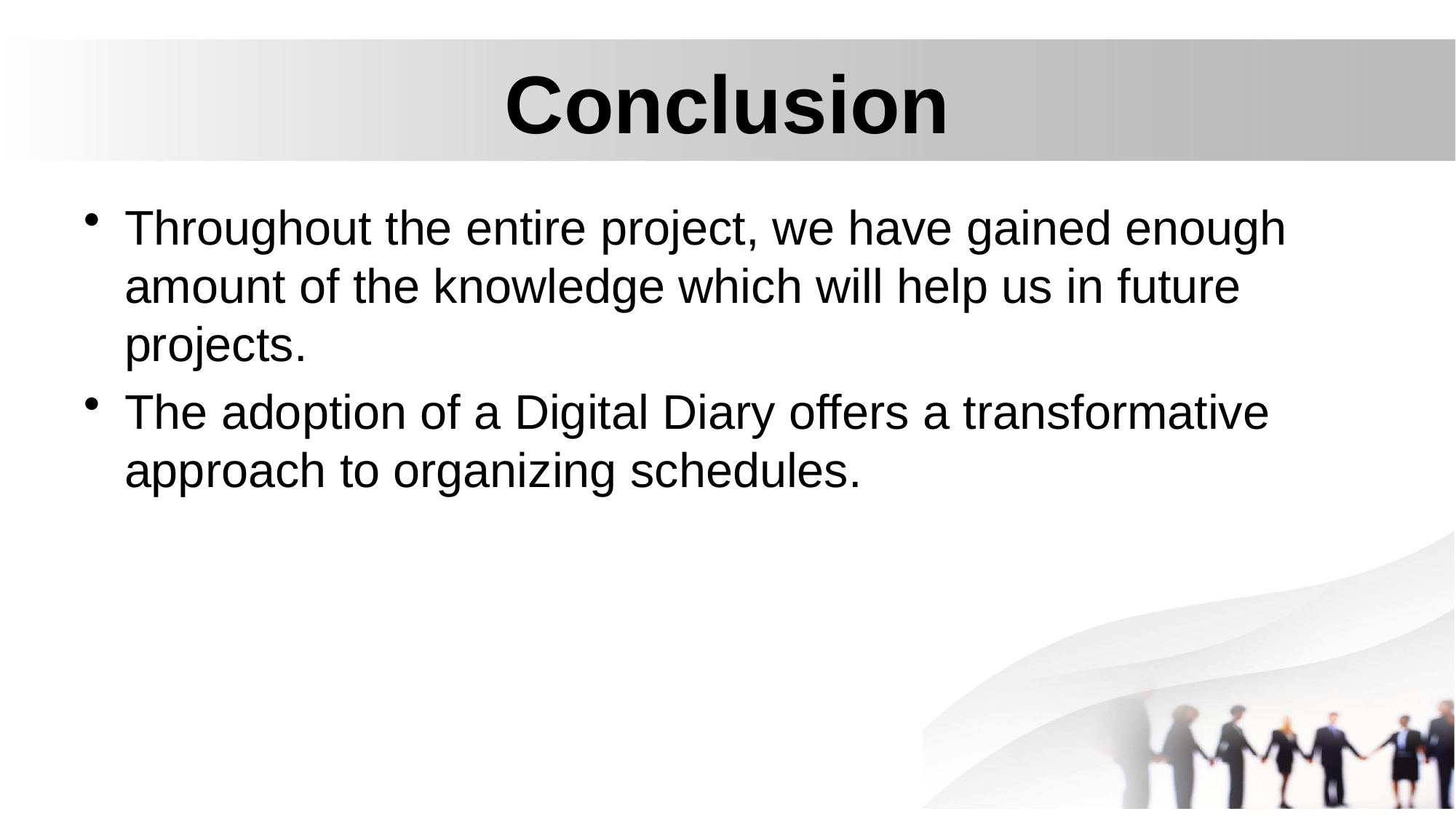

# Conclusion
Throughout the entire project, we have gained enough amount of the knowledge which will help us in future projects.
The adoption of a Digital Diary offers a transformative approach to organizing schedules.